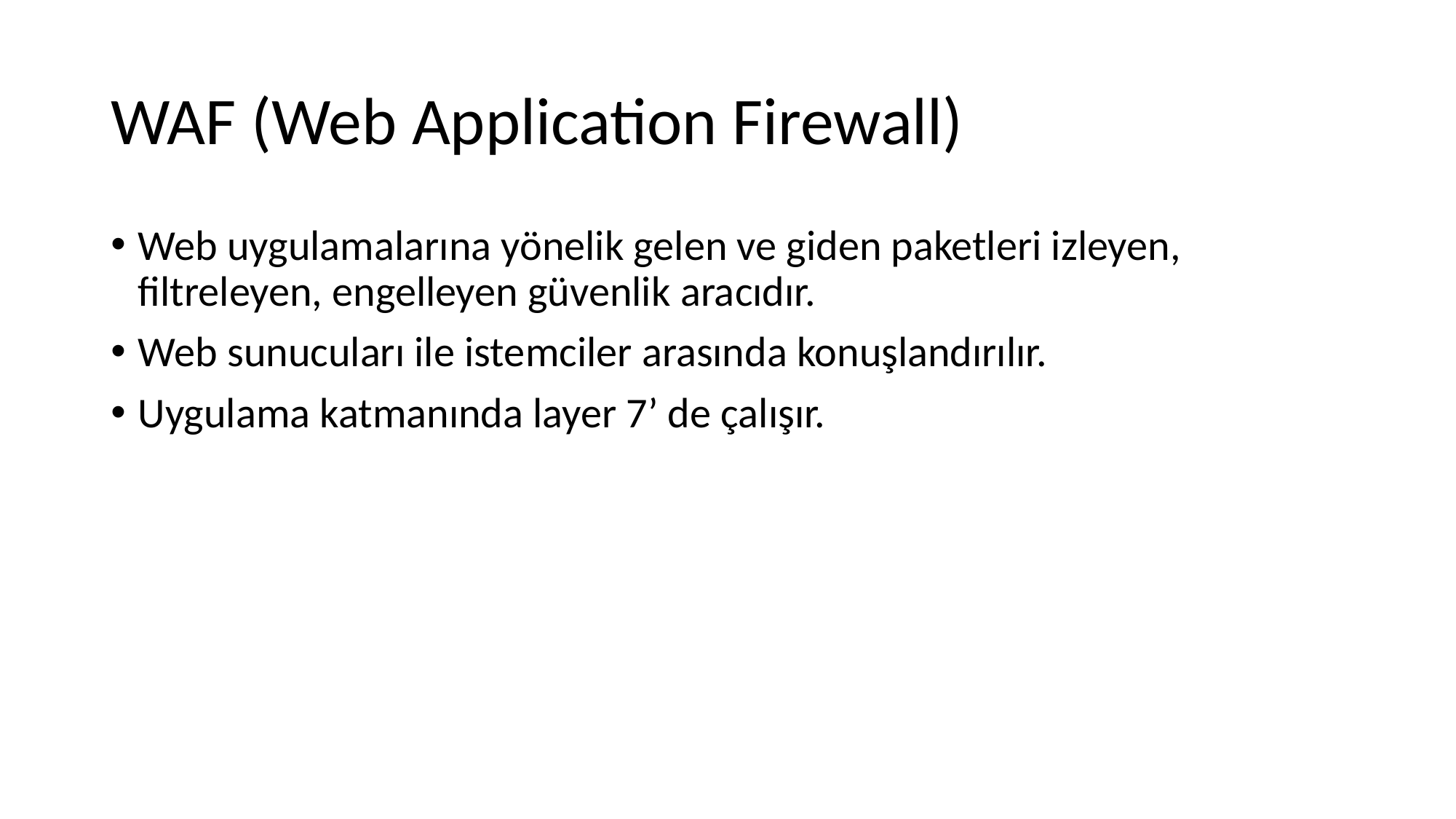

# WAF (Web Application Firewall)
Web uygulamalarına yönelik gelen ve giden paketleri izleyen, filtreleyen, engelleyen güvenlik aracıdır.
Web sunucuları ile istemciler arasında konuşlandırılır.
Uygulama katmanında layer 7’ de çalışır.